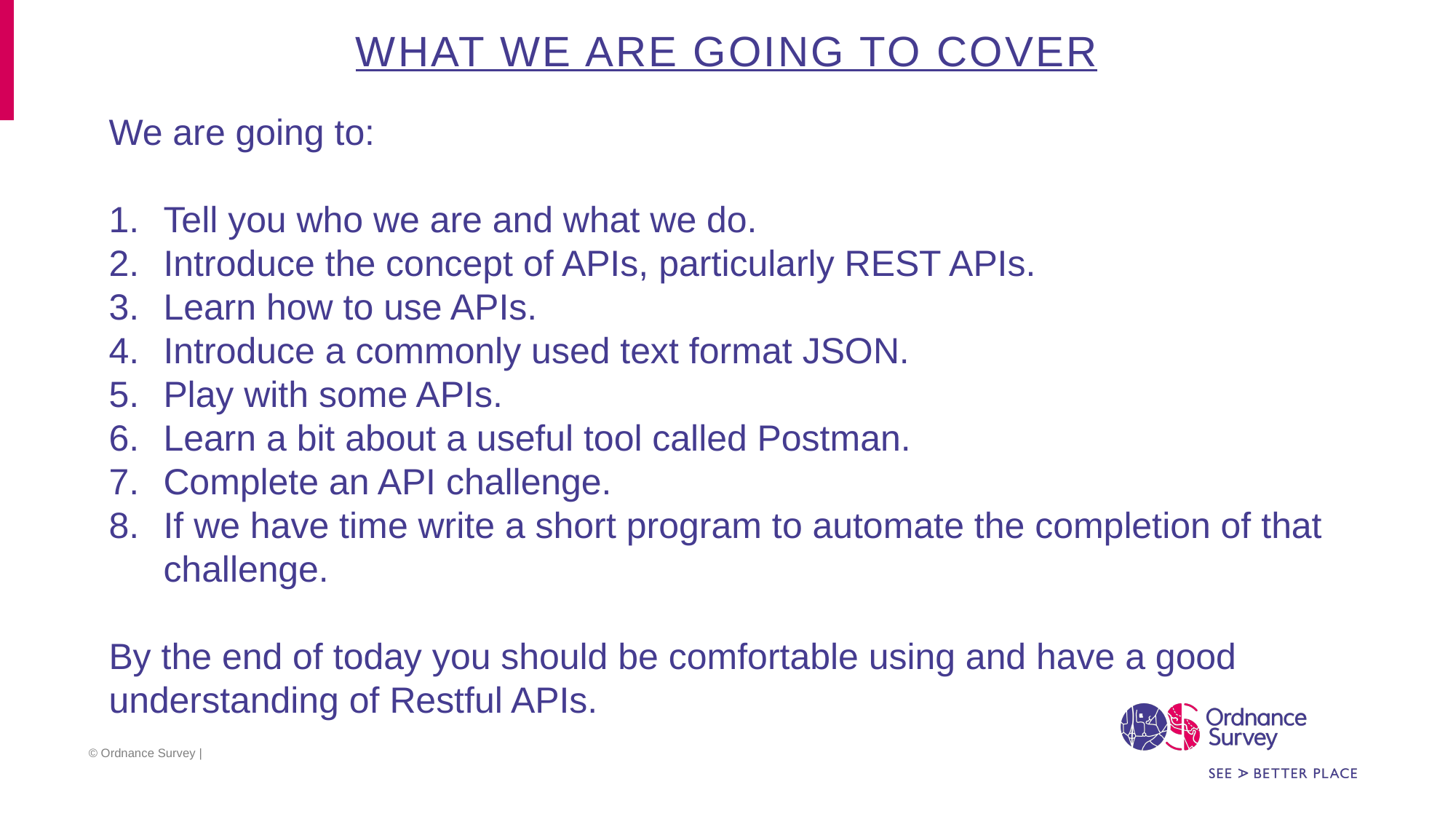

# What we are Going To Cover
We are going to:

Tell you who we are and what we do.
Introduce the concept of APIs, particularly REST APIs.
Learn how to use APIs.
Introduce a commonly used text format JSON.
Play with some APIs.
Learn a bit about a useful tool called Postman.
Complete an API challenge.
If we have time write a short program to automate the completion of that challenge.

By the end of today you should be comfortable using and have a good understanding of Restful APIs.